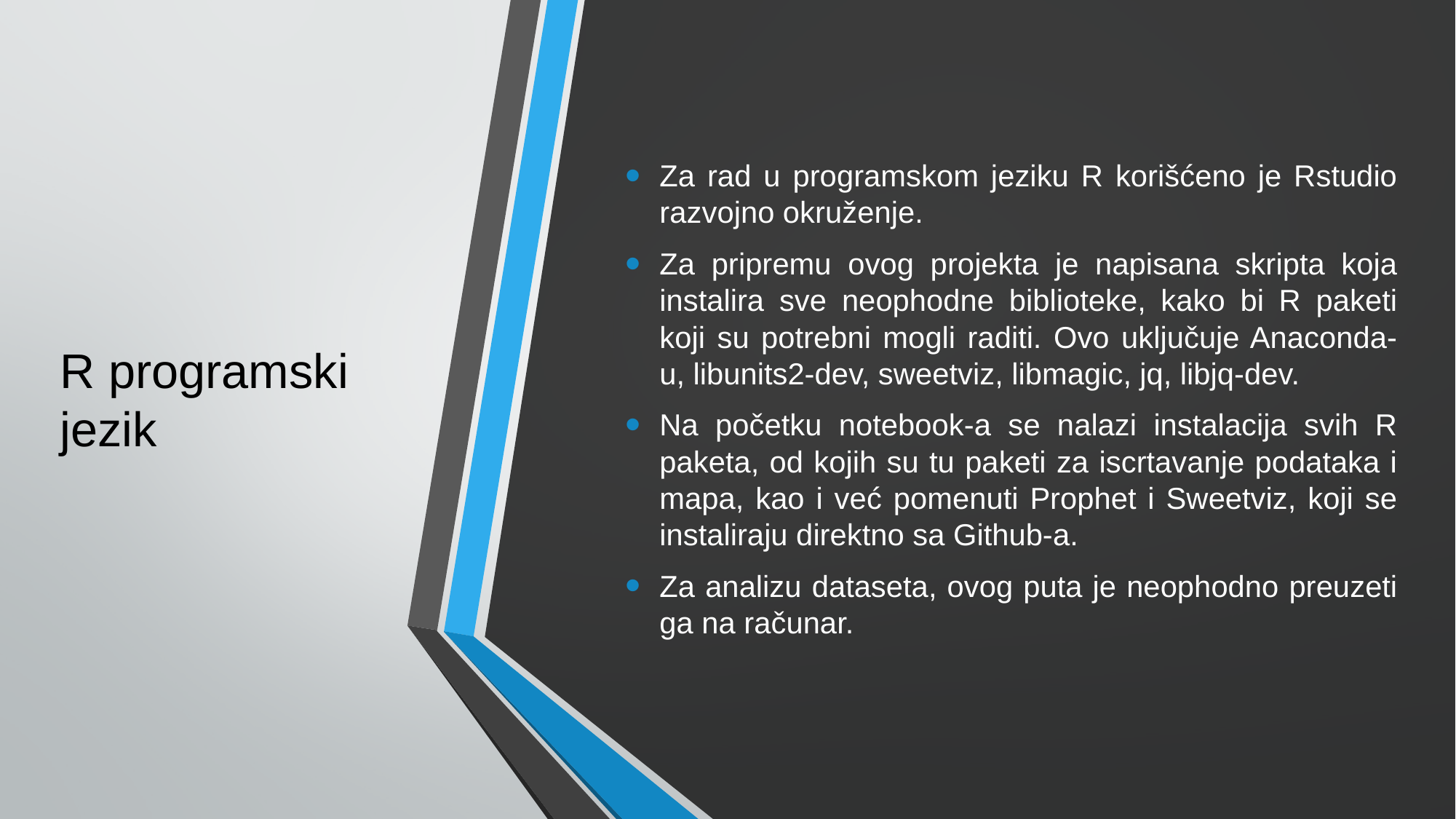

# R programski jezik
Za rad u programskom jeziku R korišćeno je Rstudio razvojno okruženje.
Za pripremu ovog projekta je napisana skripta koja instalira sve neophodne biblioteke, kako bi R paketi koji su potrebni mogli raditi. Ovo uključuje Anaconda-u, libunits2-dev, sweetviz, libmagic, jq, libjq-dev.
Na početku notebook-a se nalazi instalacija svih R paketa, od kojih su tu paketi za iscrtavanje podataka i mapa, kao i već pomenuti Prophet i Sweetviz, koji se instaliraju direktno sa Github-a.
Za analizu dataseta, ovog puta je neophodno preuzeti ga na računar.